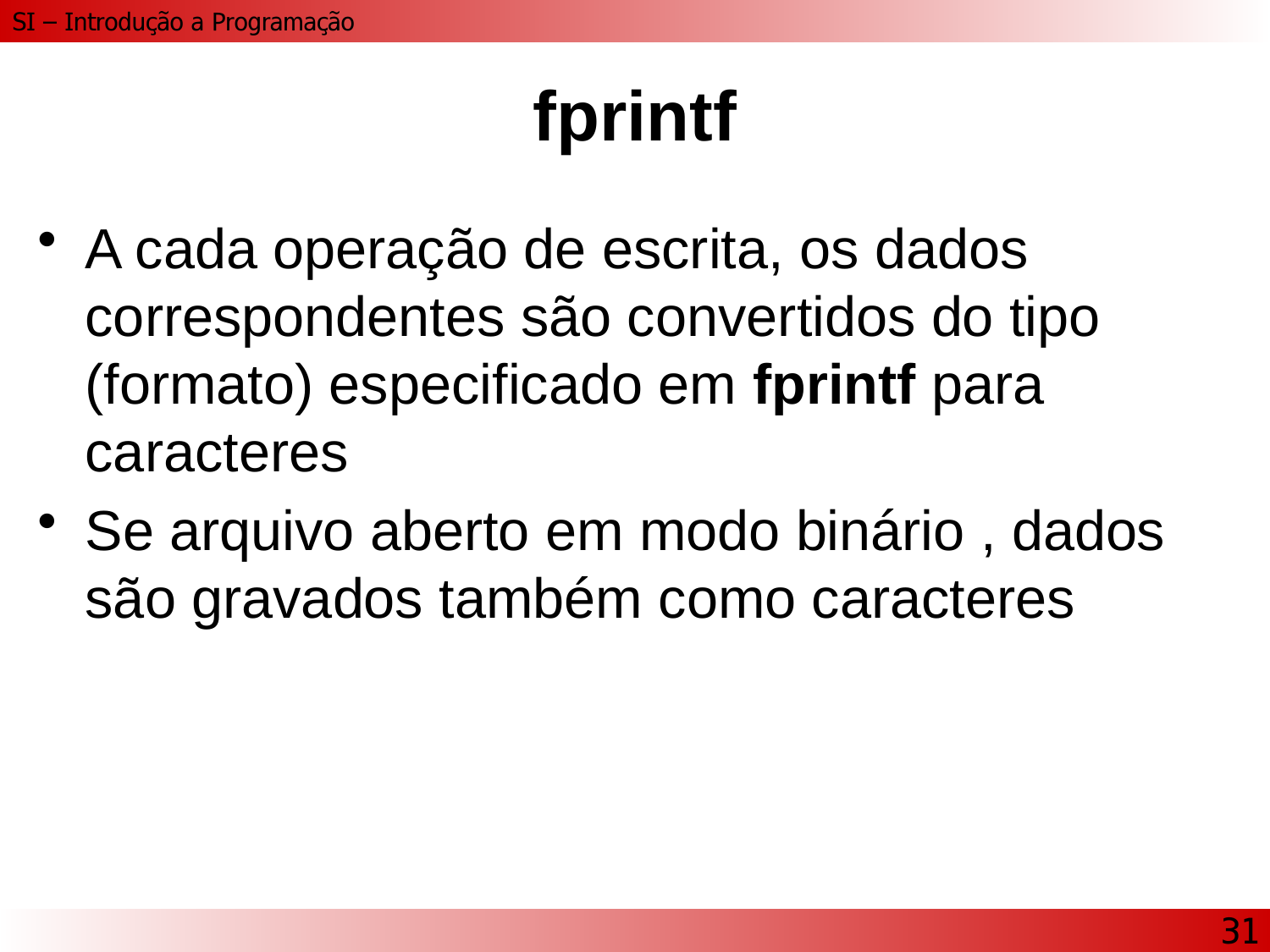

# fprintf
A cada operação de escrita, os dados correspondentes são convertidos do tipo (formato) especificado em fprintf para caracteres
Se arquivo aberto em modo binário , dados são gravados também como caracteres
31